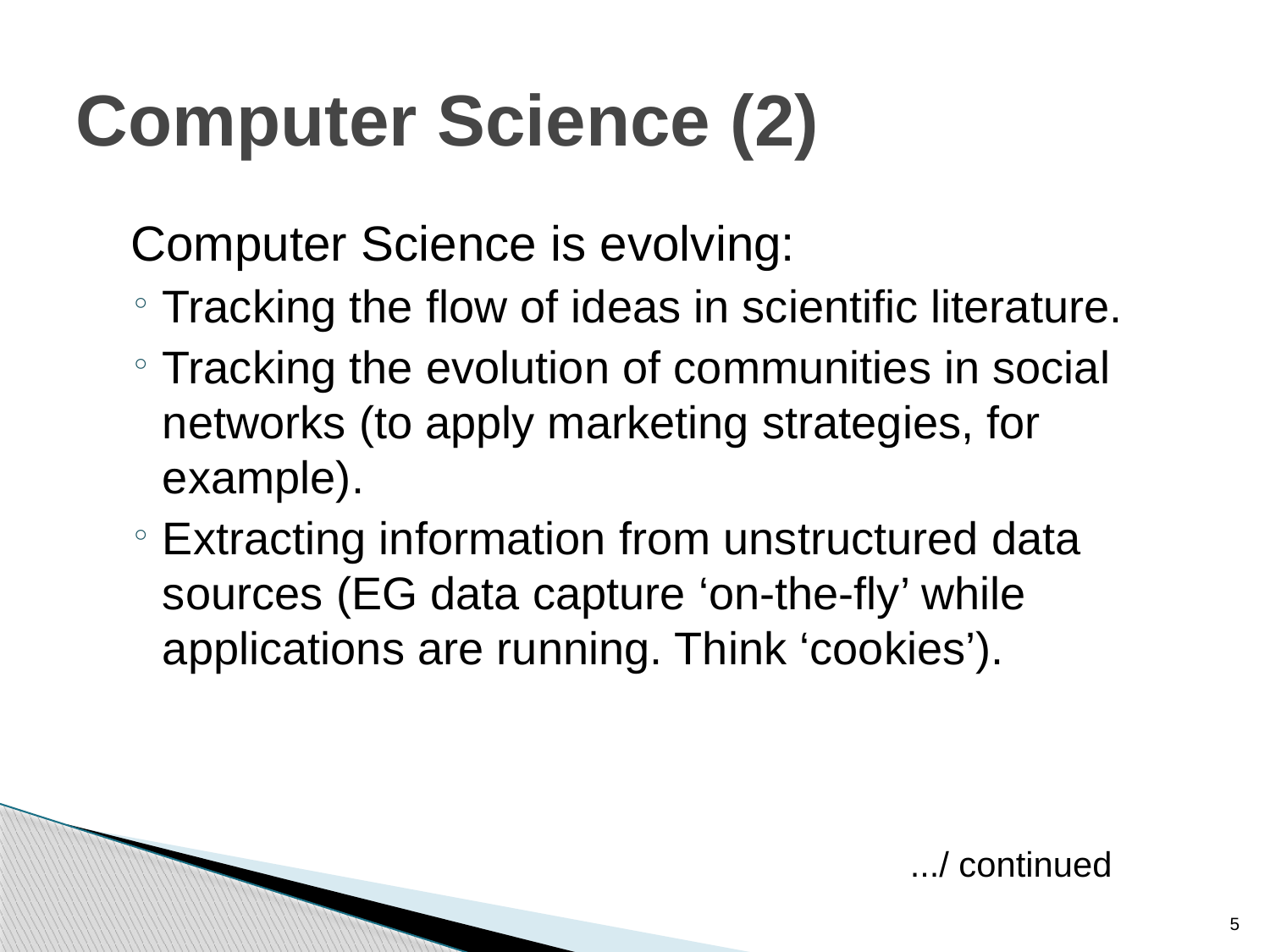

# Computer Science (2)
Computer Science is evolving:
Tracking the flow of ideas in scientific literature.
Tracking the evolution of communities in social networks (to apply marketing strategies, for example).
Extracting information from unstructured data sources (EG data capture ‘on-the-fly’ while applications are running. Think ‘cookies’).
.../ continued
5